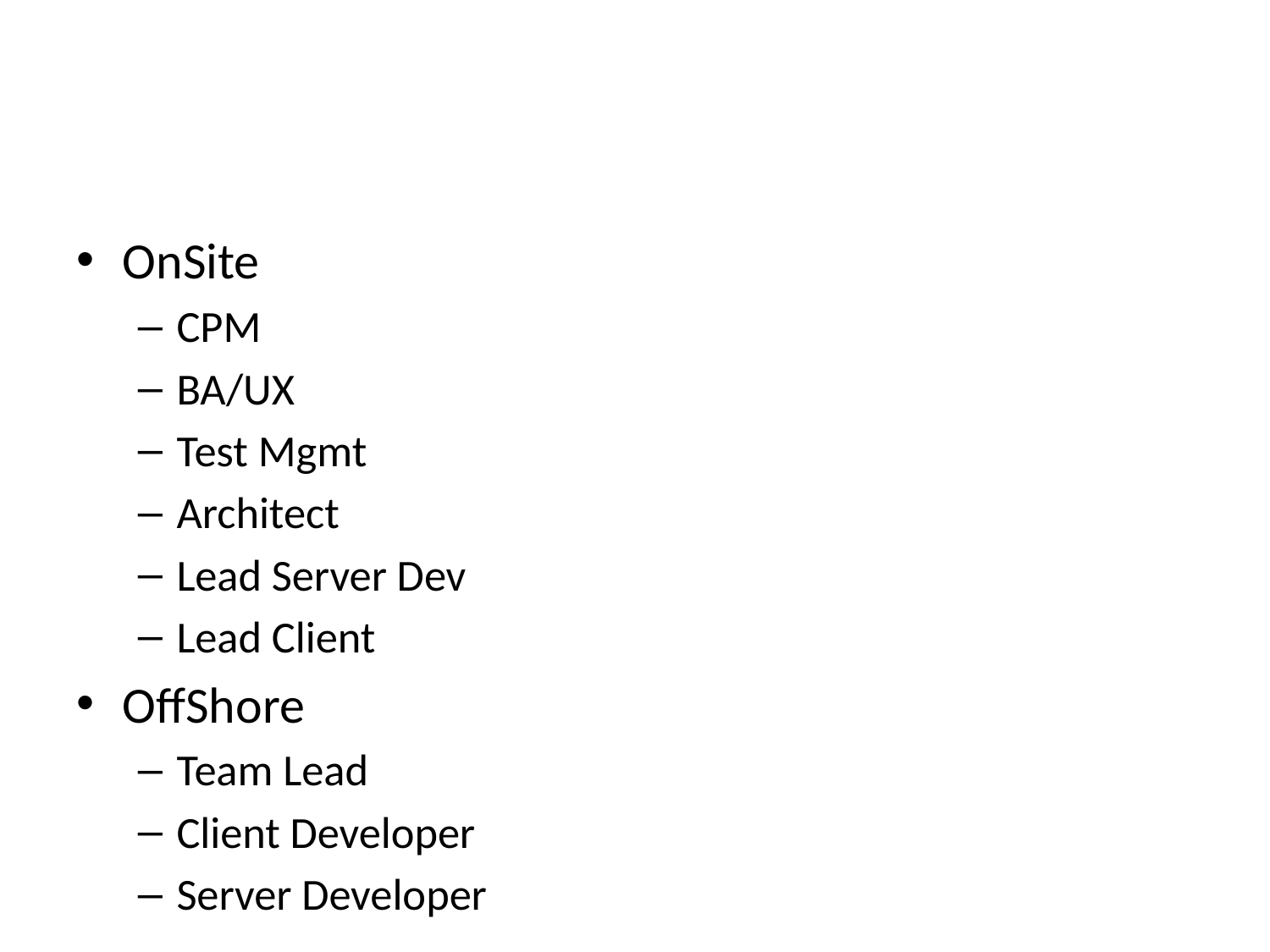

#
OnSite
CPM
BA/UX
Test Mgmt
Architect
Lead Server Dev
Lead Client
OffShore
Team Lead
Client Developer
Server Developer